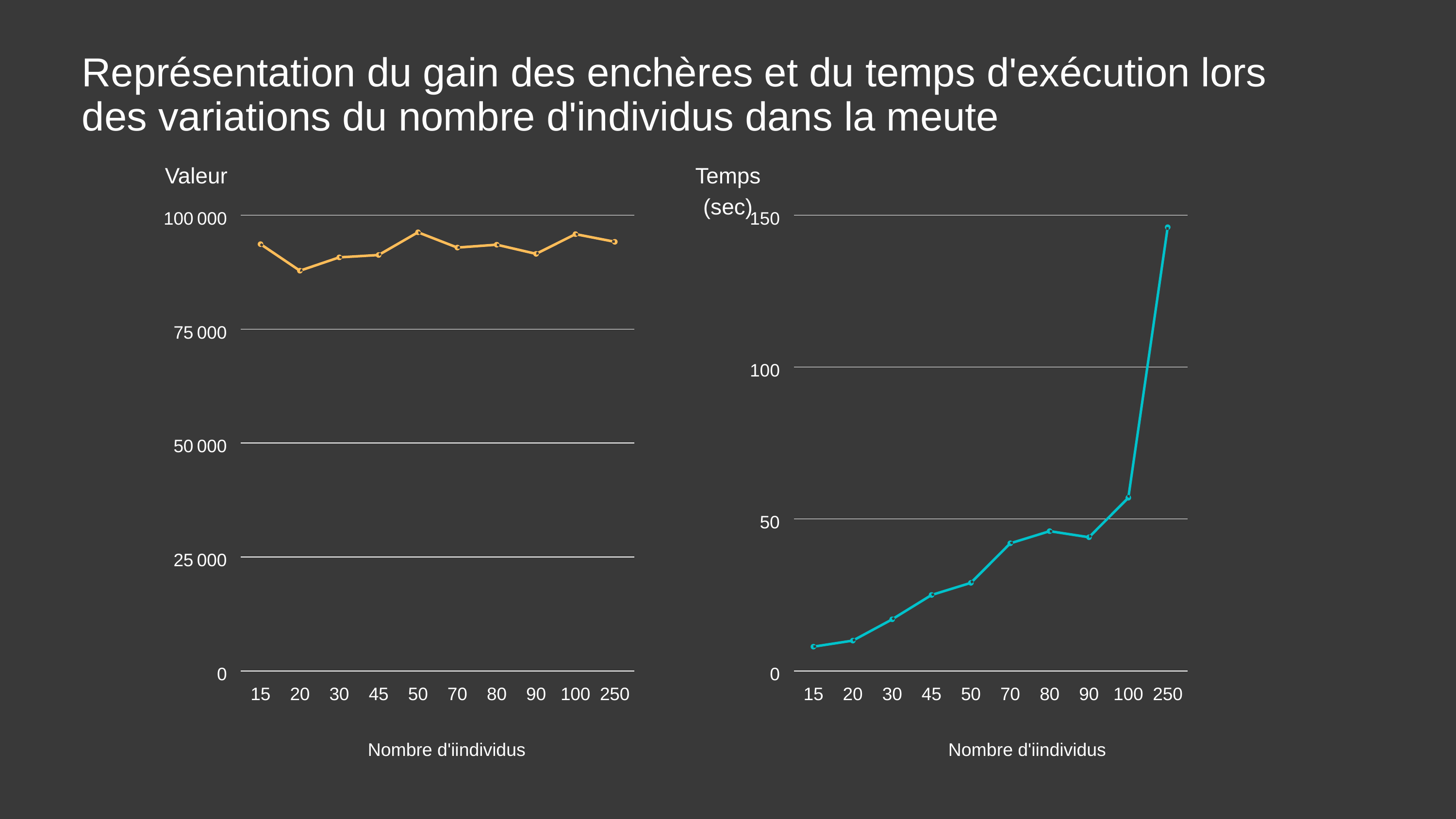

Représentation du gain des enchères et du temps d'exécution lors des variations du nombre d'individus dans la meute
Valeur
Temps (sec)
100 000

75 000
50 000
25 000
0
15
20
30
45
50
70
80
90
100
250
150

100
50
0
15
20
30
45
50
70
80
90
100
250
Nombre d'iindividus
Nombre d'iindividus